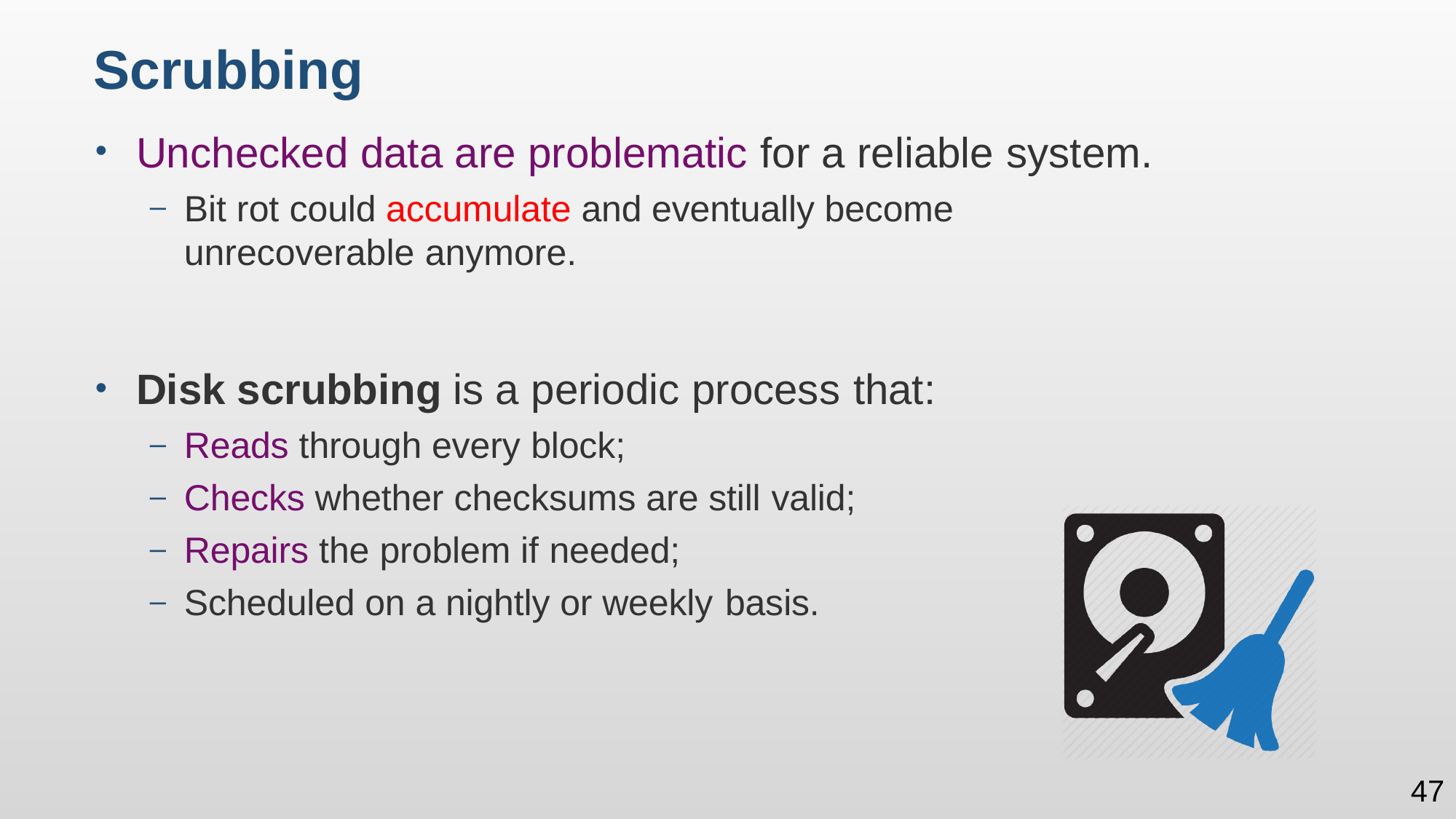

Scrubbing
Unchecked data are problematic for a reliable system.
Bit rot could accumulate and eventually become  unrecoverable anymore.

Disk scrubbing is a periodic process that:
Reads through every block;
Checks whether checksums are still valid;
Repairs the problem if needed;
Scheduled on a nightly or weekly basis.

47